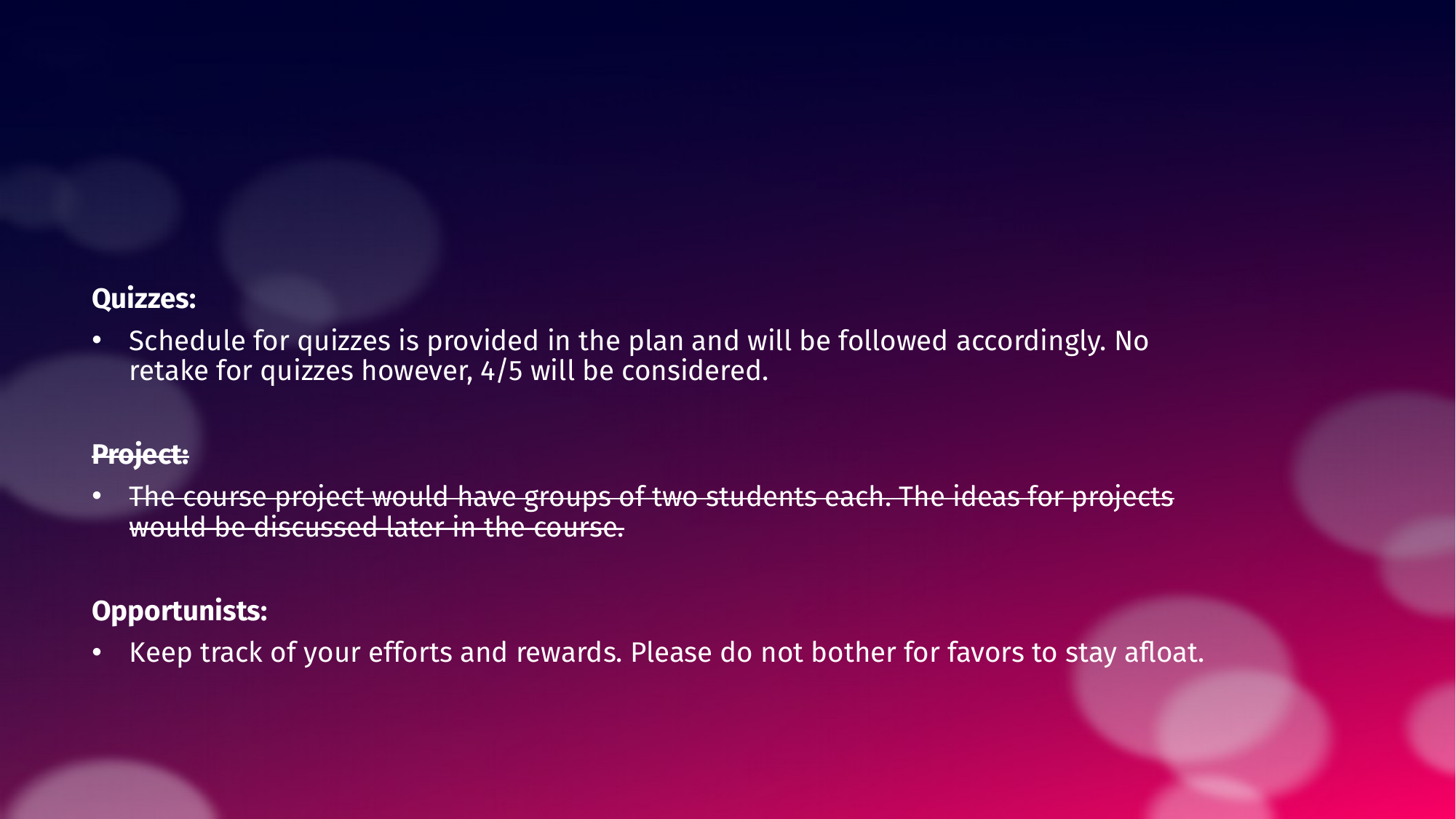

Quizzes:
Schedule for quizzes is provided in the plan and will be followed accordingly. No retake for quizzes however, 4/5 will be considered.

Project:
The course project would have groups of two students each. The ideas for projects would be discussed later in the course.

Opportunists:
Keep track of your efforts and rewards. Please do not bother for favors to stay afloat.